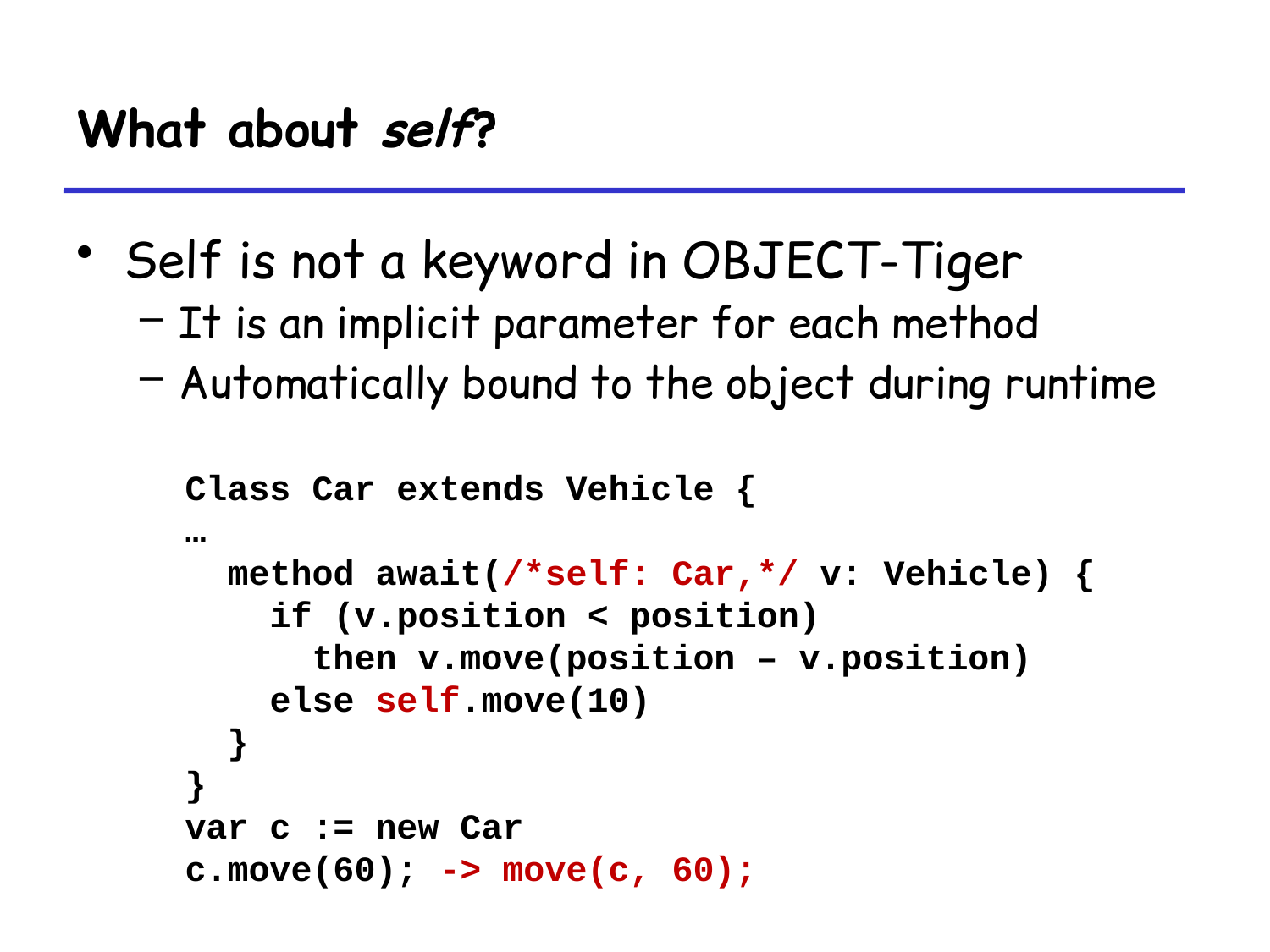

# What about self?
Self is not a keyword in OBJECT-Tiger
It is an implicit parameter for each method
Automatically bound to the object during runtime
Class Car extends Vehicle {
…
  method await(/*self: Car,*/ v: Vehicle) {
    if (v.position < position)
      then v.move(position – v.position)
    else self.move(10)
  }
}
var c := new Car
c.move(60); -> move(c, 60);
60